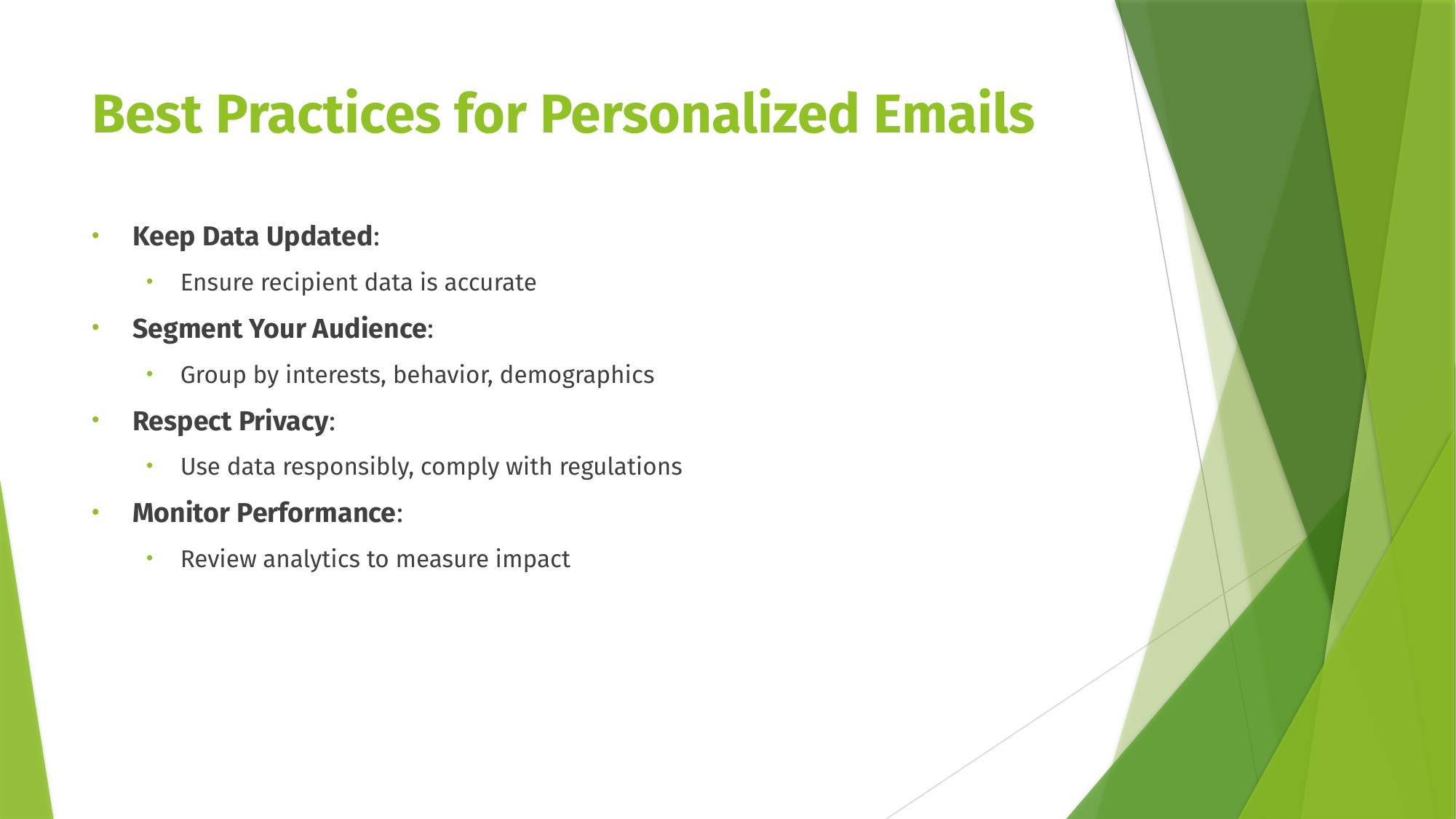

# Best Practices for Personalized Emails
Keep Data Updated:
Ensure recipient data is accurate
Segment Your Audience:
Group by interests, behavior, demographics
Respect Privacy:
Use data responsibly, comply with regulations
Monitor Performance:
Review analytics to measure impact